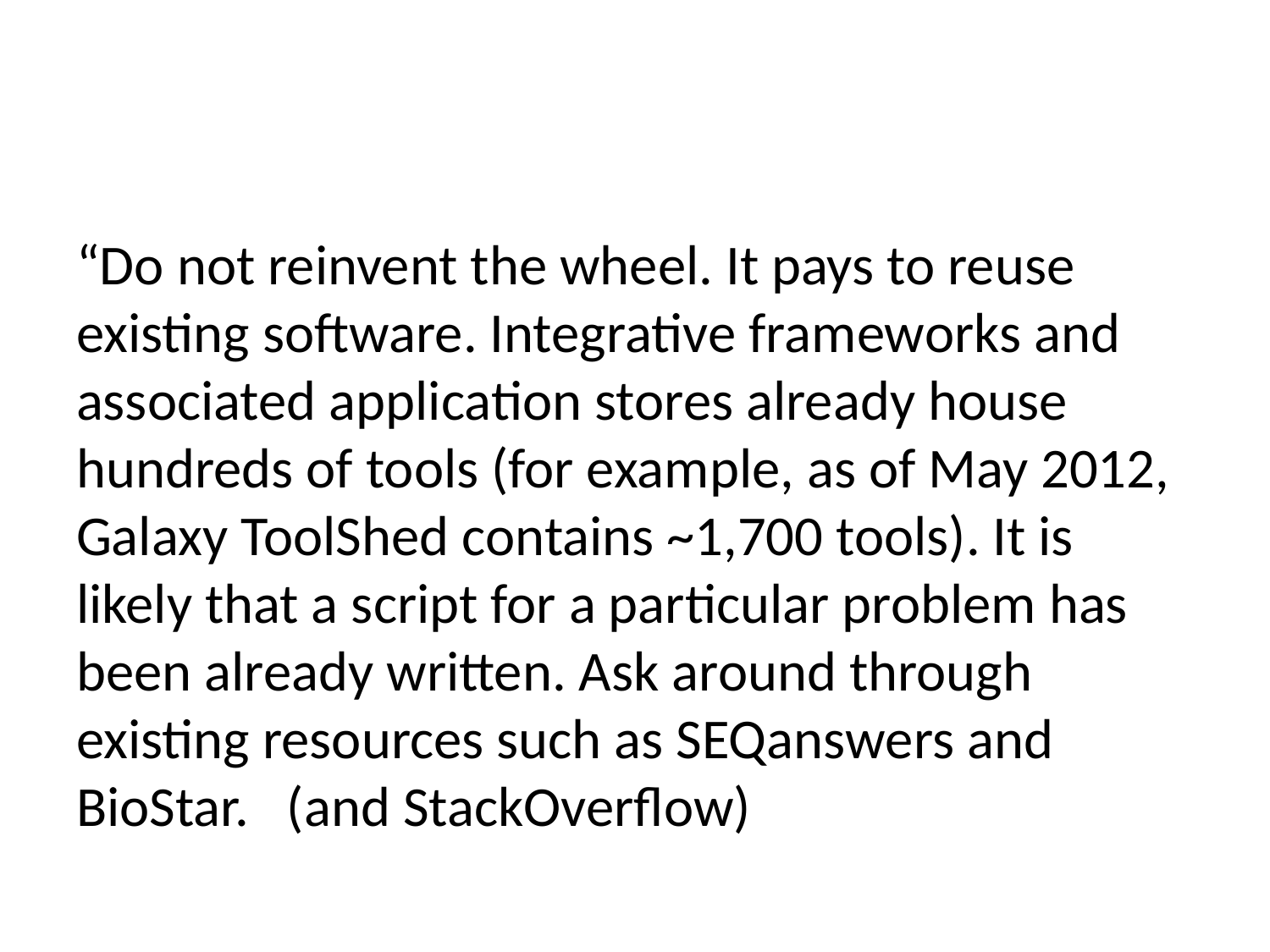

#
“Do not reinvent the wheel. It pays to reuse existing software. Integrative frameworks and associated application stores already house hundreds of tools (for example, as of May 2012, Galaxy ToolShed contains ~1,700 tools). It is likely that a script for a particular problem has been already written. Ask around through existing resources such as SEQanswers and BioStar.   (and StackOverflow)